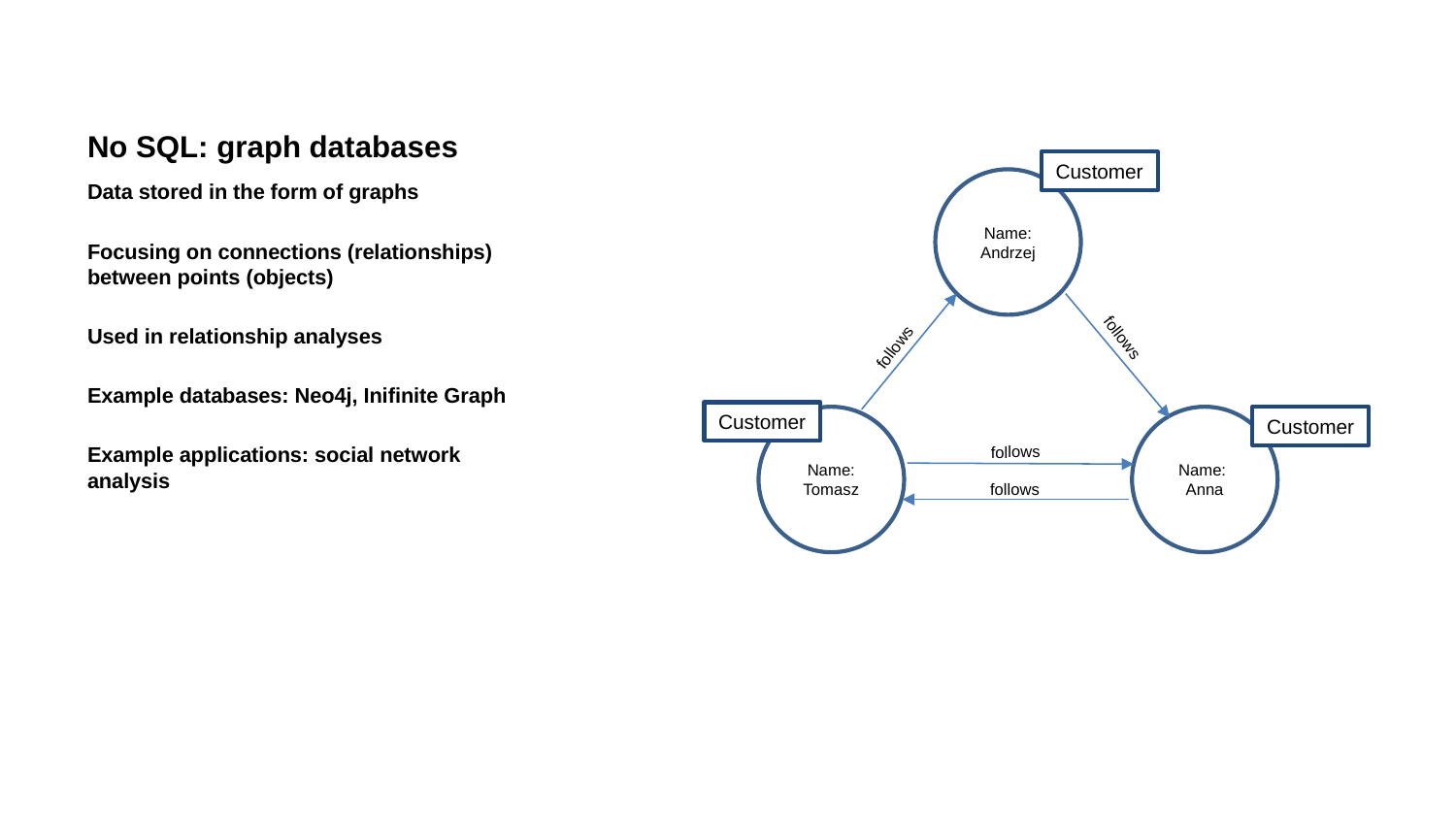

# No SQL: graph databases
Customer
Name: Andrzej
Data stored in the form of graphs

Focusing on connections (relationships) between points (objects)

Used in relationship analyses

Example databases: Neo4j, Inifinite Graph

Example applications: social network analysis
follows
follows
follows
follows
Customer
Name:
Tomasz
Name:
Anna
Customer